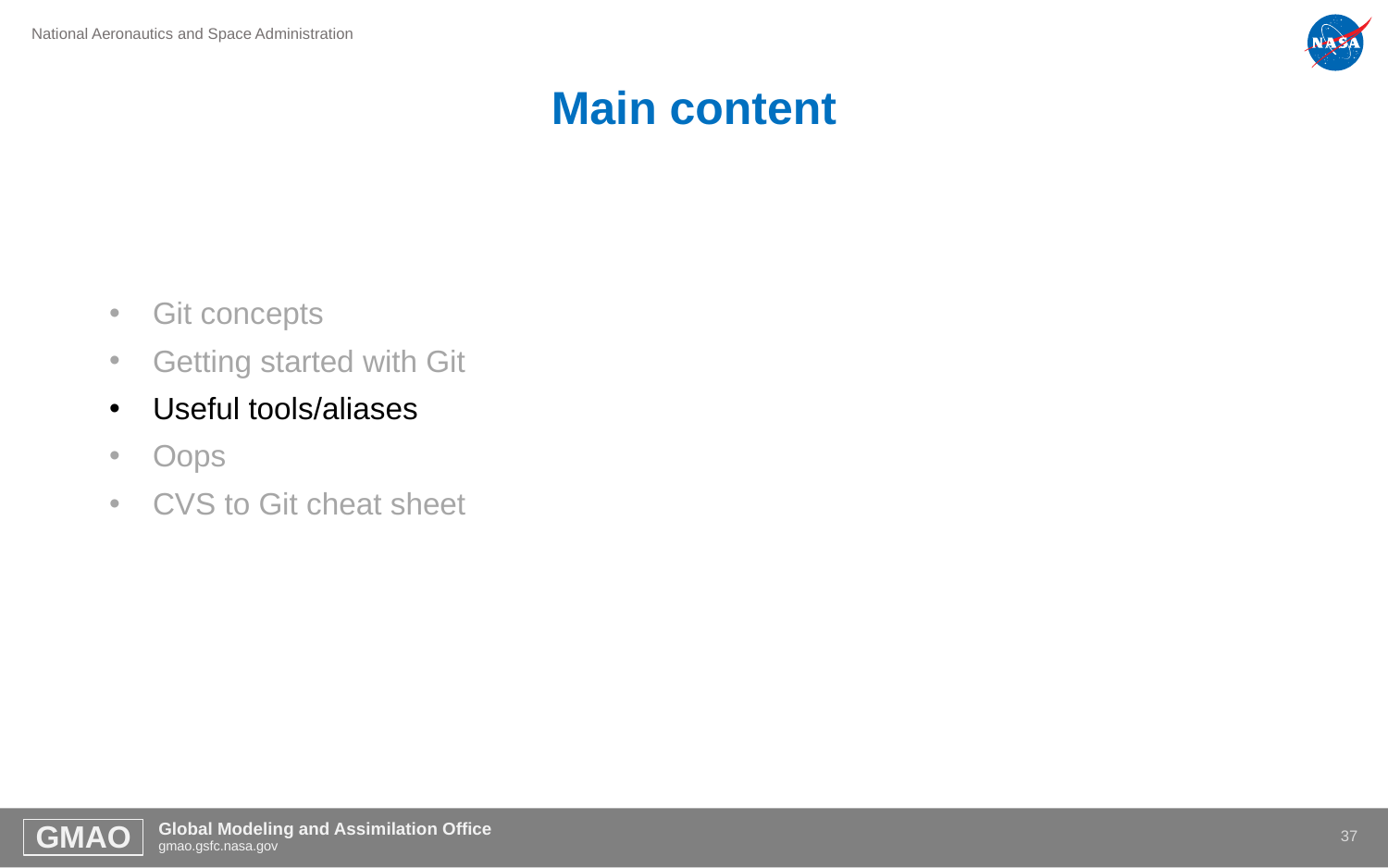

# Main content

Git concepts
Getting started with Git
Useful tools/aliases
Oops
CVS to Git cheat sheet
37